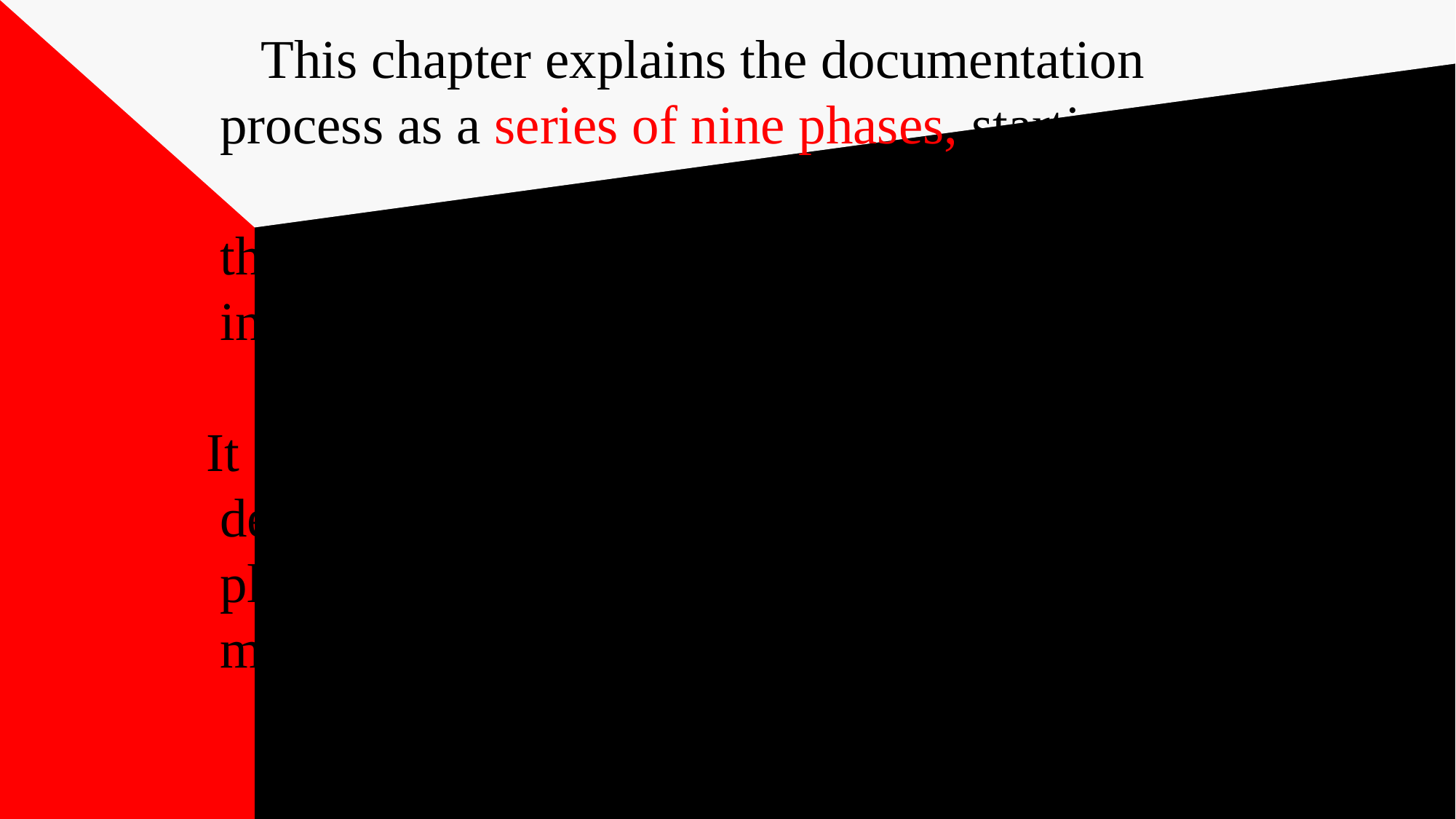

# This chapter explains the documentation process as a series of nine phases, starting from the user analysis up to field evaluation after installation. It gives some guidelines for developing a documentation plan, including plans for designing the documentation set and managing the project.